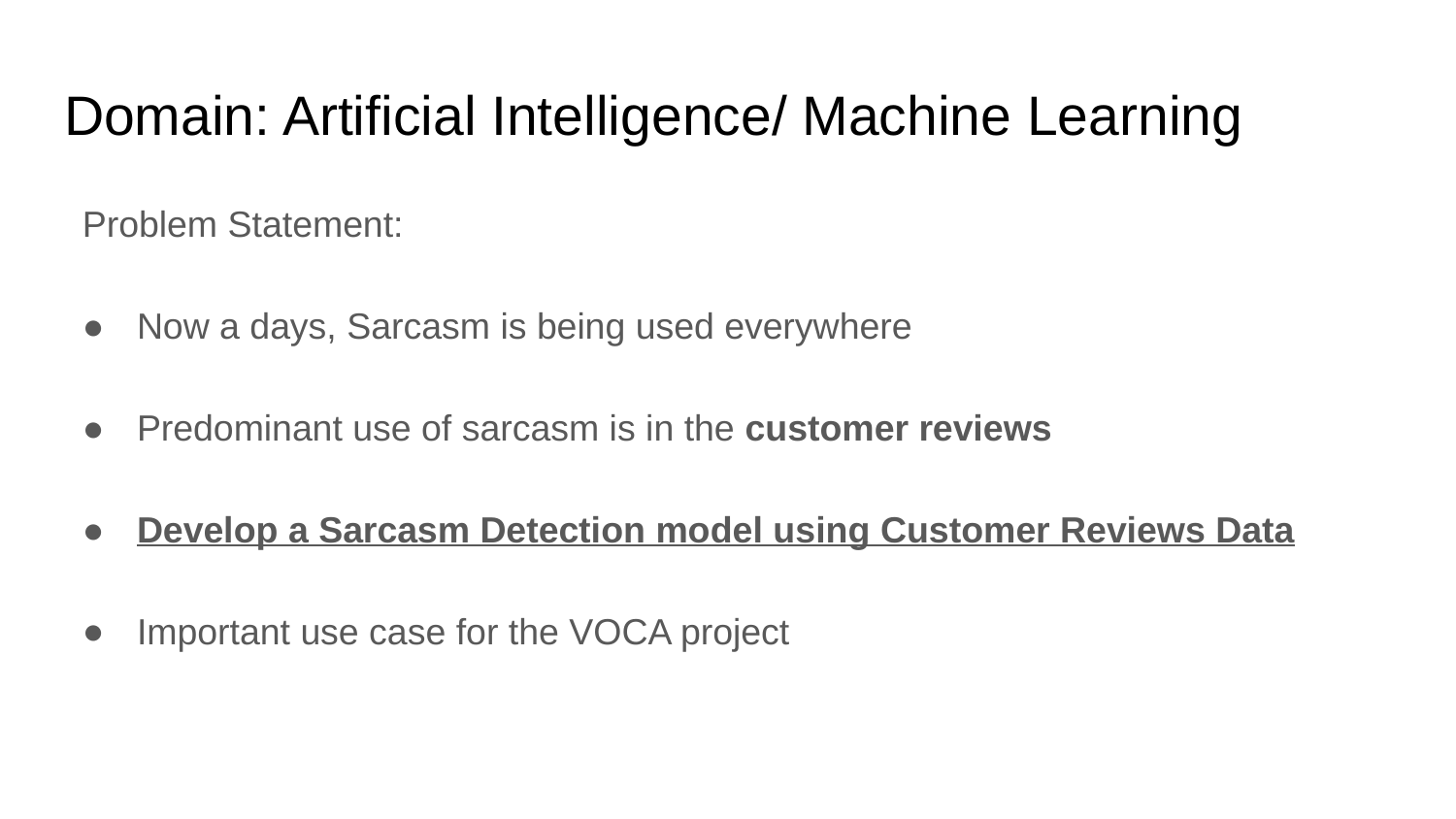

# Domain: Artificial Intelligence/ Machine Learning
Problem Statement:
Now a days, Sarcasm is being used everywhere
Predominant use of sarcasm is in the customer reviews
Develop a Sarcasm Detection model using Customer Reviews Data
Important use case for the VOCA project